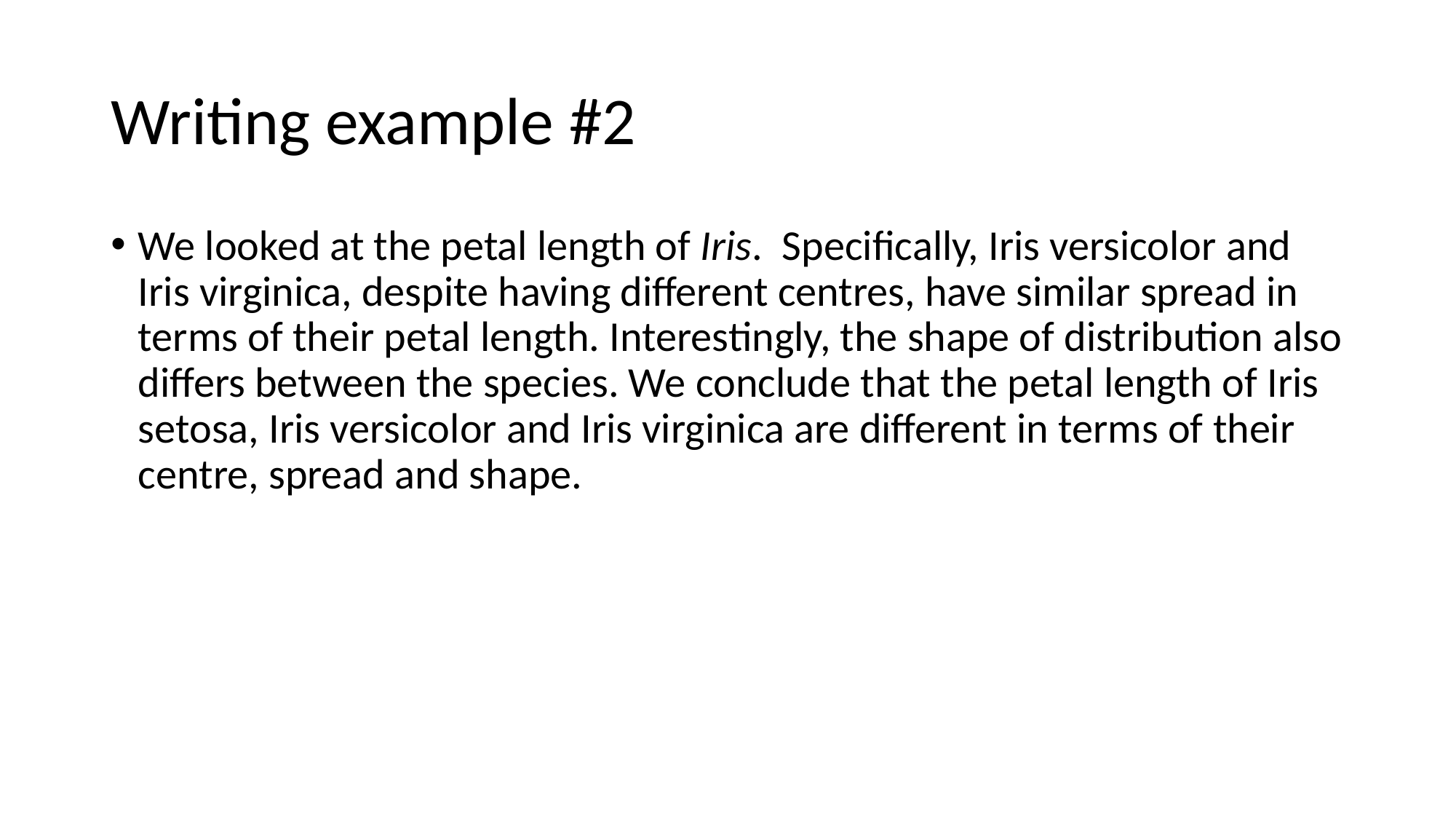

# Writing example #2
We looked at the petal length of Iris.  Specifically, Iris versicolor and Iris virginica, despite having different centres, have similar spread in terms of their petal length. Interestingly, the shape of distribution also differs between the species. We conclude that the petal length of Iris setosa, Iris versicolor and Iris virginica are different in terms of their centre, spread and shape.